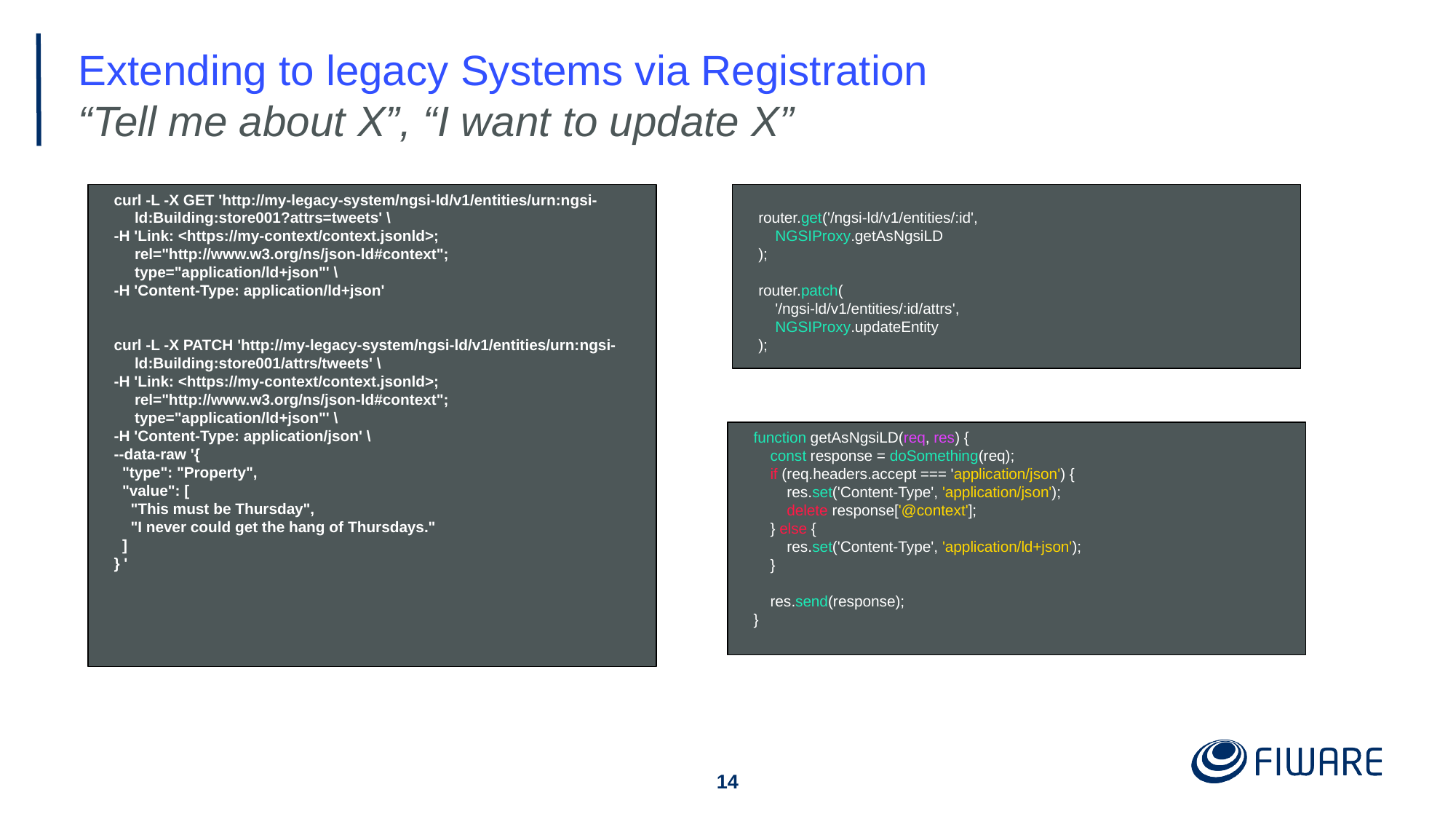

# Extending to legacy Systems via Registration
“Tell me about X”, “I want to update X”
curl -L -X GET 'http://my-legacy-system/ngsi-ld/v1/entities/urn:ngsi-ld:Building:store001?attrs=tweets' \
-H 'Link: <https://my-context/context.jsonld>; rel="http://www.w3.org/ns/json-ld#context"; type="application/ld+json"' \
-H 'Content-Type: application/ld+json'

curl -L -X PATCH 'http://my-legacy-system/ngsi-ld/v1/entities/urn:ngsi-ld:Building:store001/attrs/tweets' \
-H 'Link: <https://my-context/context.jsonld>; rel="http://www.w3.org/ns/json-ld#context"; type="application/ld+json"' \
-H 'Content-Type: application/json' \
--data-raw '{
  "type": "Property",
  "value": [
    "This must be Thursday",
    "I never could get the hang of Thursdays."
  ]
} '

router.get('/ngsi-ld/v1/entities/:id',
    NGSIProxy.getAsNgsiLD
);

router.patch(
    '/ngsi-ld/v1/entities/:id/attrs',
    NGSIProxy.updateEntity
);

function getAsNgsiLD(req, res) {
    const response = doSomething(req);
    if (req.headers.accept === 'application/json') {
        res.set('Content-Type', 'application/json');
        delete response['@context'];
    } else {
        res.set('Content-Type', 'application/ld+json');
    }

    res.send(response);
}

14